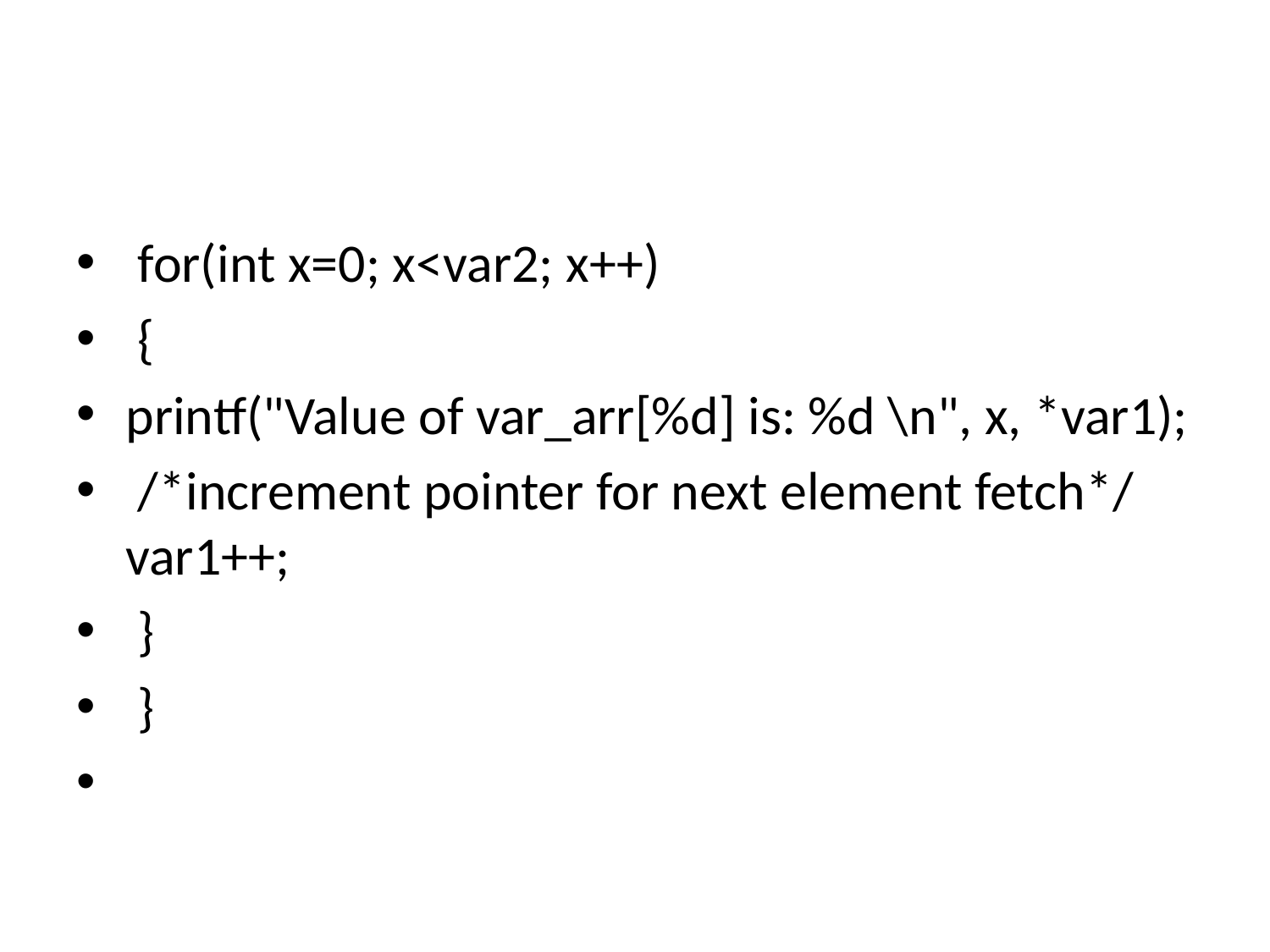

#
 for(int x=0; x<var2; x++)
 {
printf("Value of var_arr[%d] is: %d \n", x, *var1);
 /*increment pointer for next element fetch*/ var1++;
 }
 }